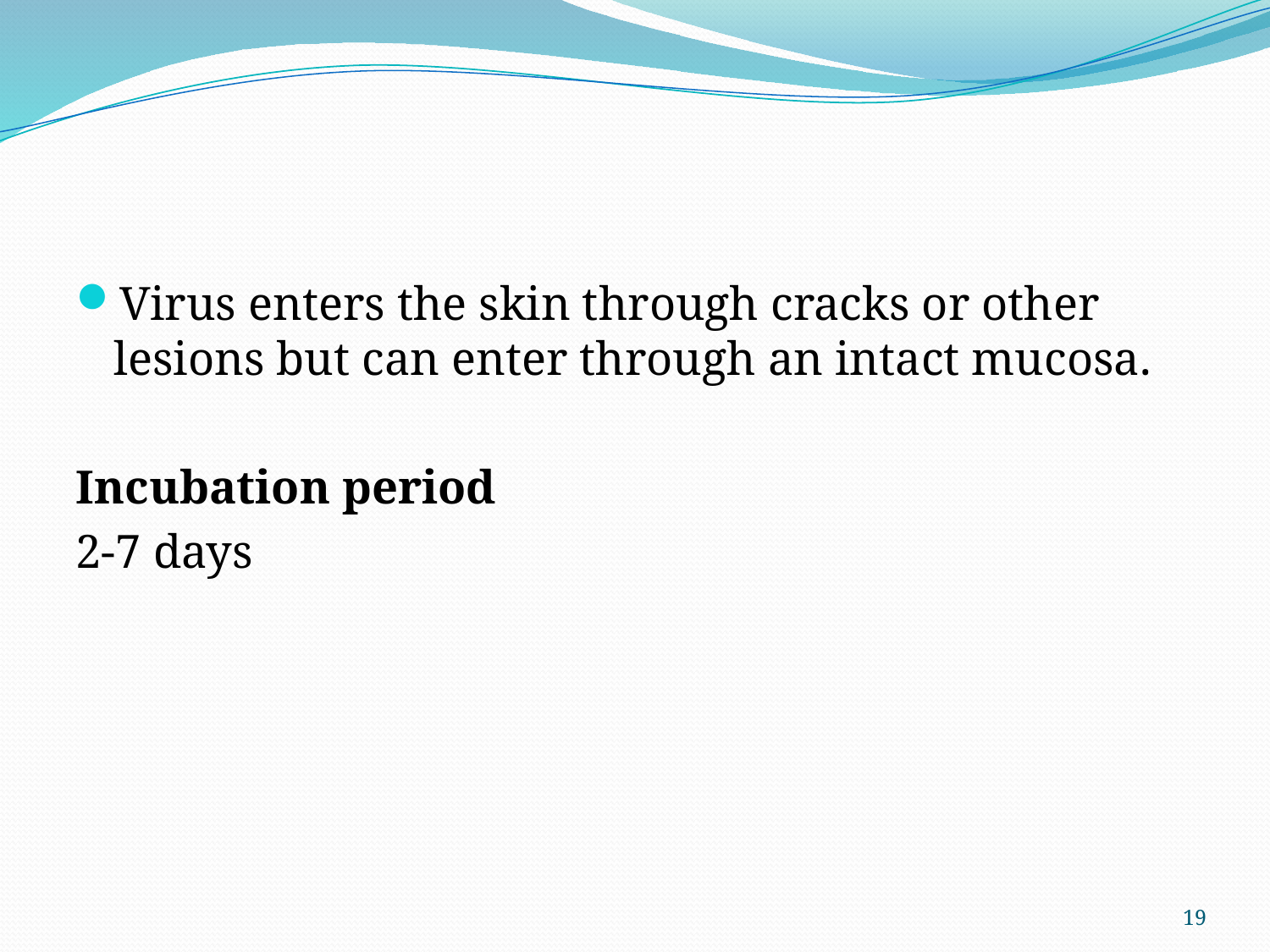

#
Virus enters the skin through cracks or other lesions but can enter through an intact mucosa.

Incubation period
2-7 days
19